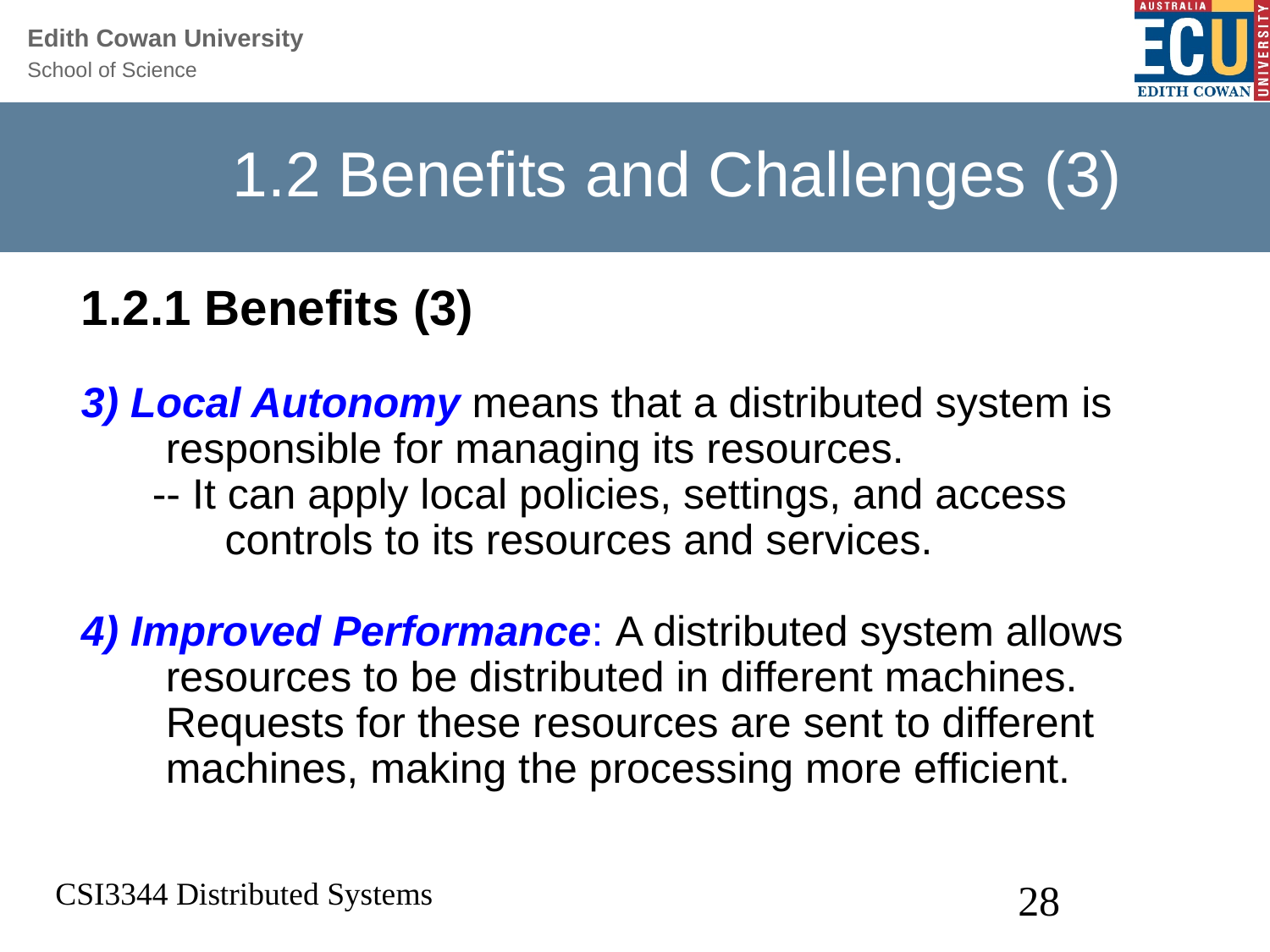

1.2 Benefits and Challenges (3)
1.2.1 Benefits (3)

3) Local Autonomy means that a distributed system is responsible for managing its resources.
      -- It can apply local policies, settings, and access
     controls to its resources and services.

4) Improved Performance: A distributed system allows resources to be distributed in different machines. Requests for these resources are sent to different machines, making the processing more efficient.
CSI3344 Distributed Systems

28